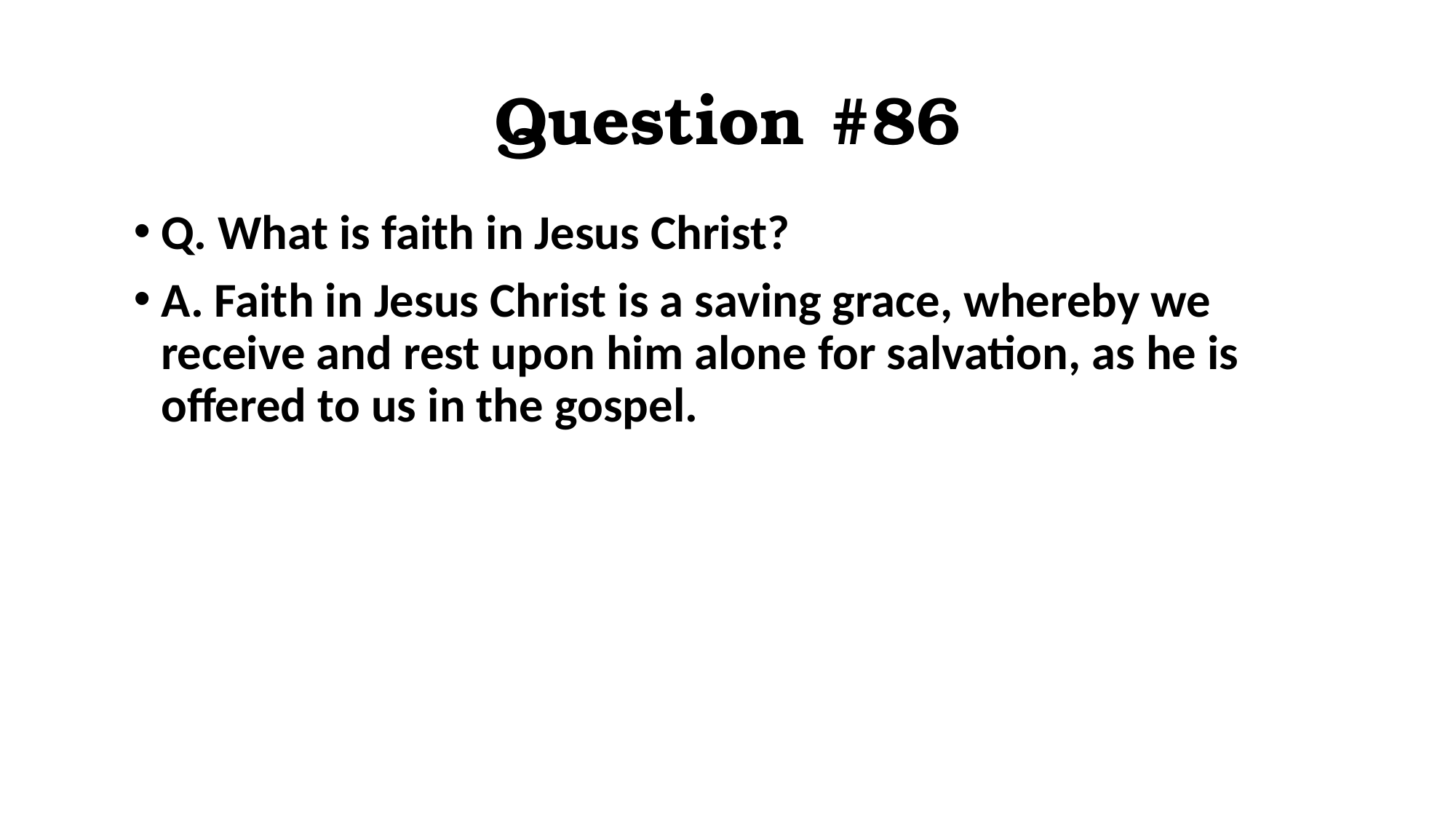

# Question #86
Q. What is faith in Jesus Christ?
A. Faith in Jesus Christ is a saving grace, whereby we receive and rest upon him alone for salvation, as he is offered to us in the gospel.